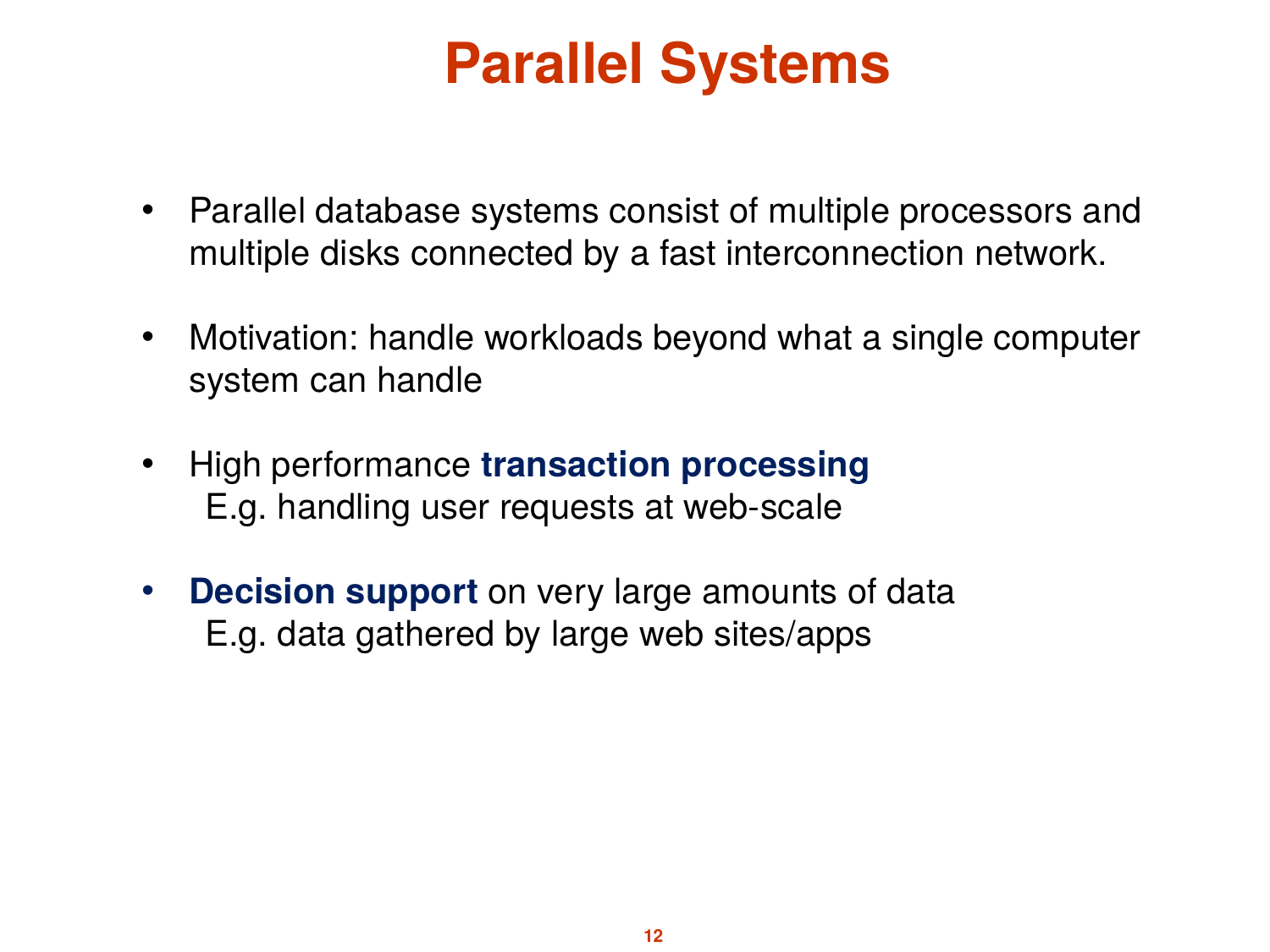

# Parallel Systems
Parallel database systems consist of multiple processors and multiple disks connected by a fast interconnection network.

Motivation: handle workloads beyond what a single computer system can handle

High performance transaction processing
E.g. handling user requests at web-scale

Decision support on very large amounts of data
E.g. data gathered by large web sites/apps